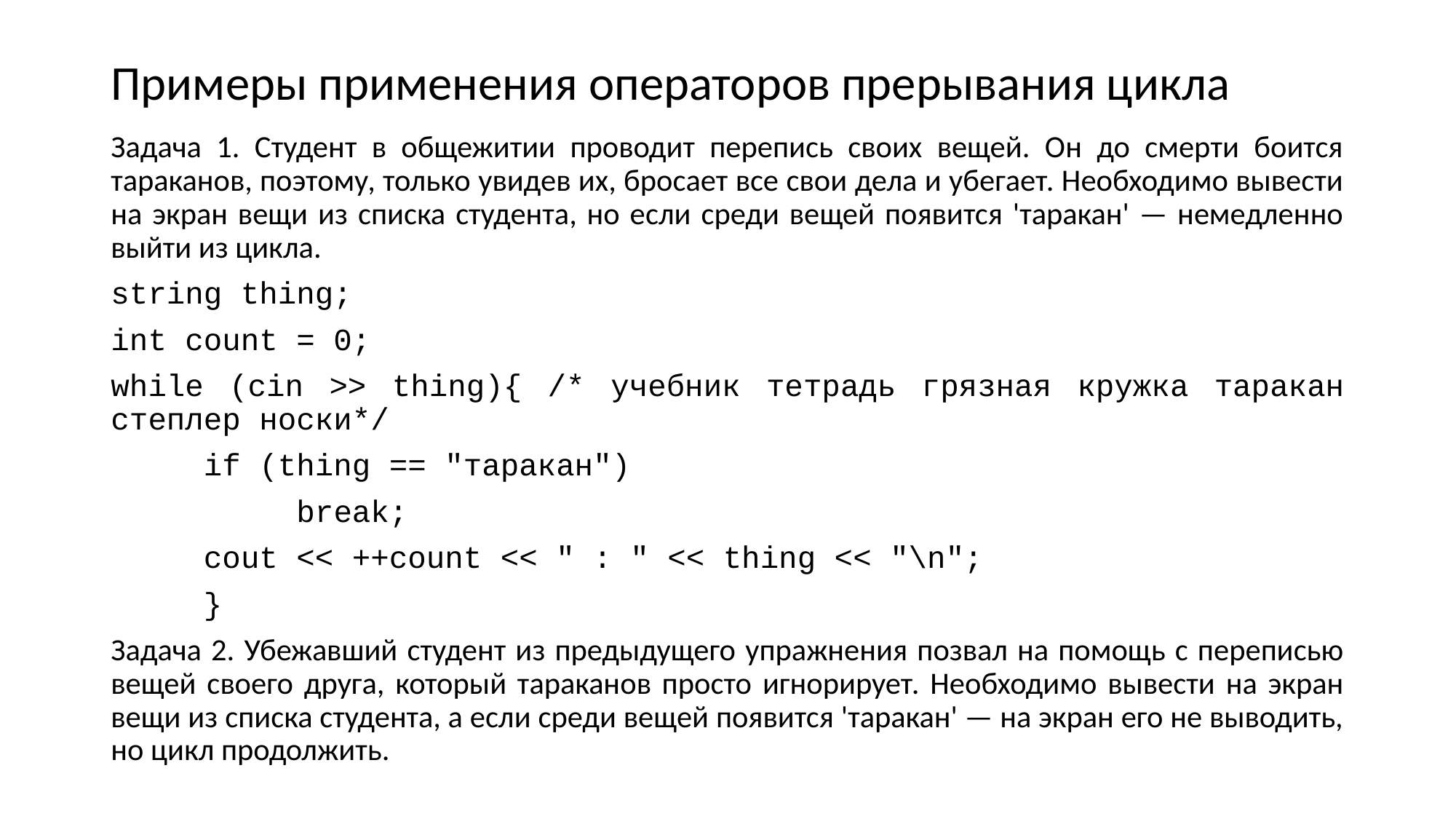

# Примеры применения операторов прерывания цикла
Задача 1. Студент в общежитии проводит перепись своих вещей. Он до смерти боится тараканов, поэтому, только увидев их, бросает все свои дела и убегает. Необходимо вывести на экран вещи из списка студента, но если среди вещей появится 'таракан' — немедленно выйти из цикла.
string thing;
int count = 0;
while (cin >> thing){ /* учебник тетрадь грязная кружка таракан степлер носки*/
	if (thing == "таракан")
		break;
	cout << ++count << " : " << thing << "\n";
	}
Задача 2. Убежавший студент из предыдущего упражнения позвал на помощь с переписью вещей своего друга, который тараканов просто игнорирует. Необходимо вывести на экран вещи из списка студента, а если среди вещей появится 'таракан' — на экран его не выводить, но цикл продолжить.